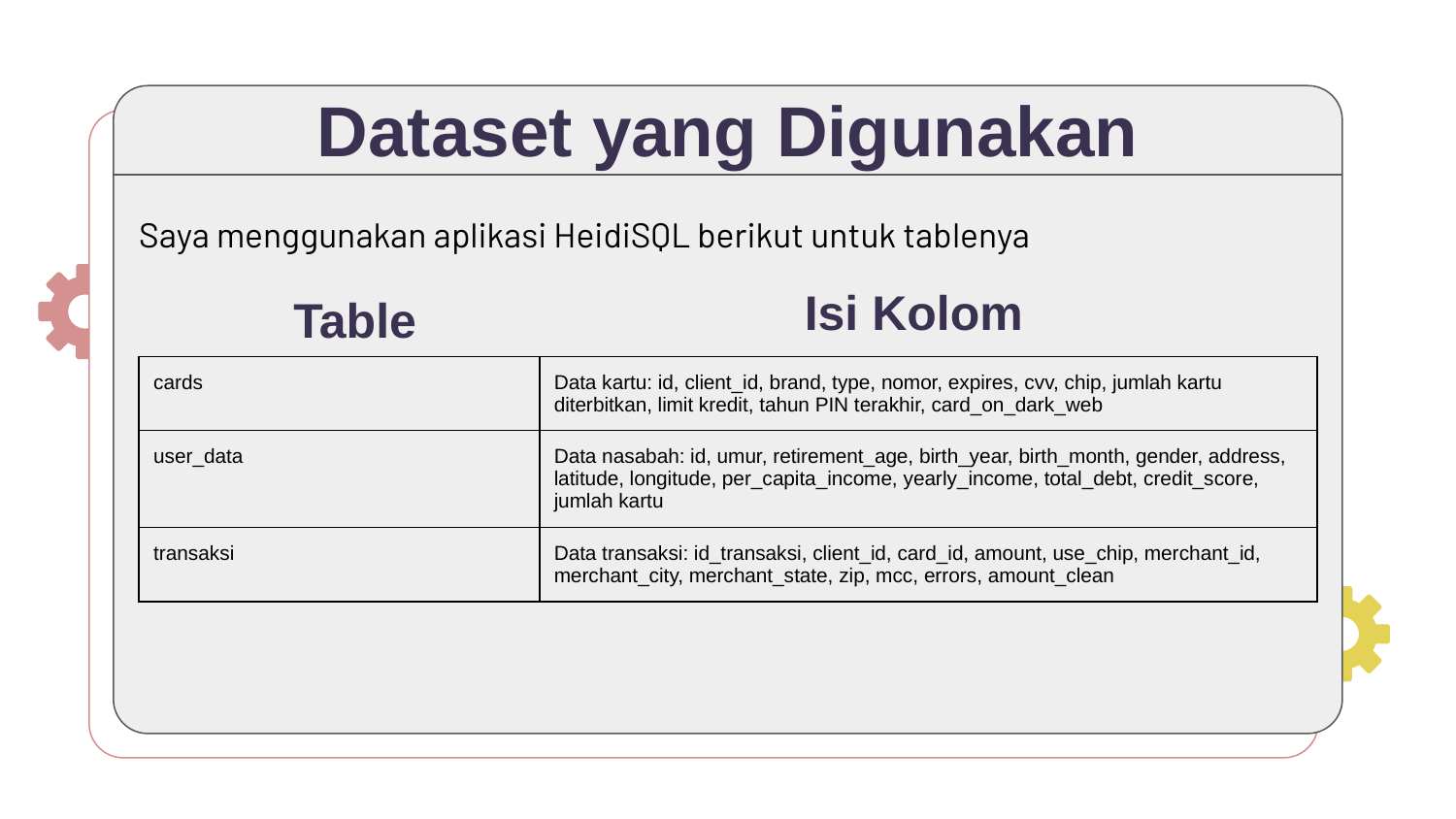

# Dataset yang Digunakan
Saya menggunakan aplikasi HeidiSQL berikut untuk tablenya
Isi Kolom
Table
| cards | Data kartu: id, client\_id, brand, type, nomor, expires, cvv, chip, jumlah kartu diterbitkan, limit kredit, tahun PIN terakhir, card\_on\_dark\_web |
| --- | --- |
| user\_data | Data nasabah: id, umur, retirement\_age, birth\_year, birth\_month, gender, address, latitude, longitude, per\_capita\_income, yearly\_income, total\_debt, credit\_score, jumlah kartu |
| transaksi | Data transaksi: id\_transaksi, client\_id, card\_id, amount, use\_chip, merchant\_id, merchant\_city, merchant\_state, zip, mcc, errors, amount\_clean |